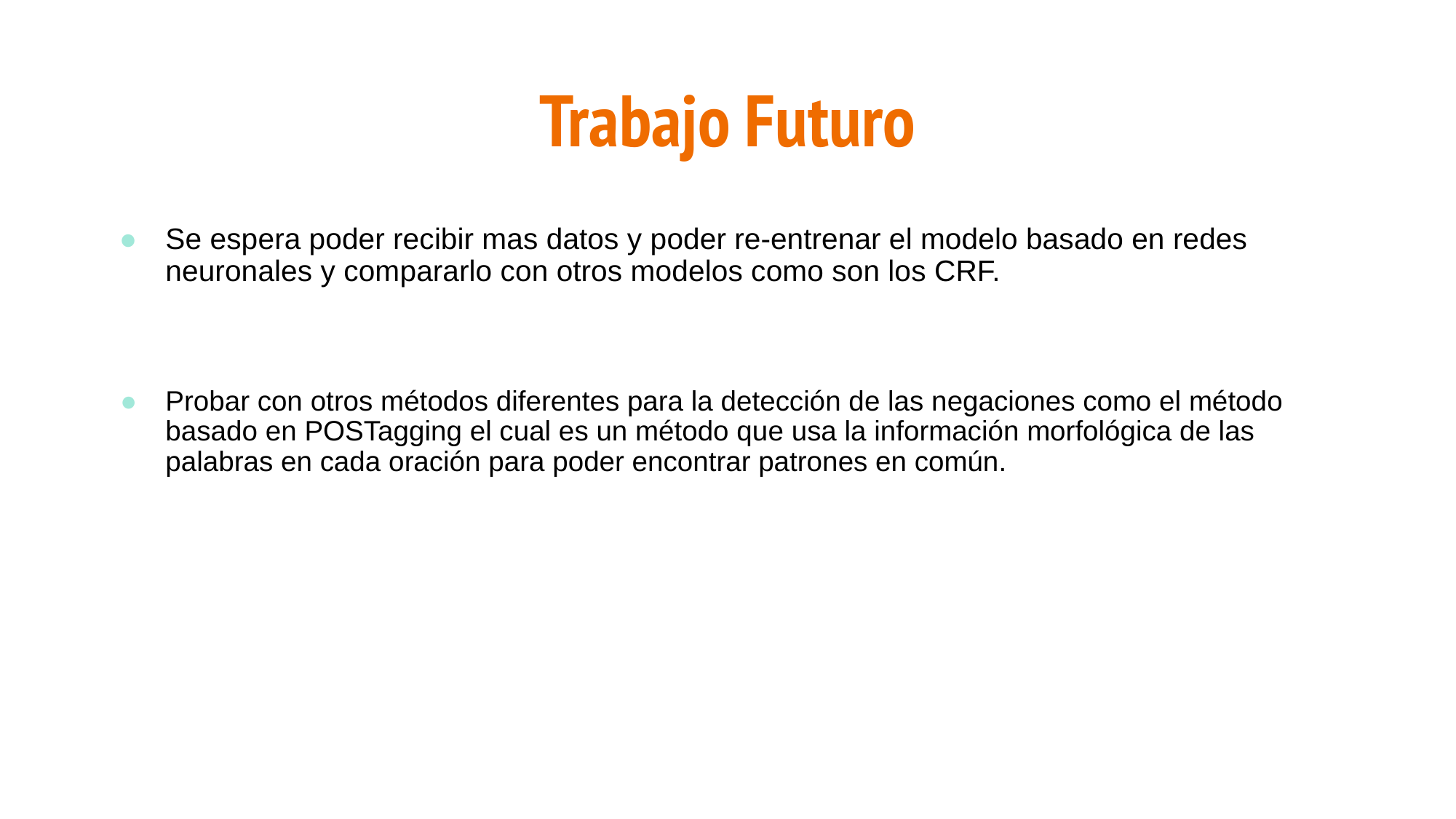

# Trabajo Futuro
Se espera poder recibir mas datos y poder re-entrenar el modelo basado en redes neuronales y compararlo con otros modelos como son los CRF.

Probar con otros métodos diferentes para la detección de las negaciones como el método basado en POSTagging el cual es un método que usa la información morfológica de las palabras en cada oración para poder encontrar patrones en común.